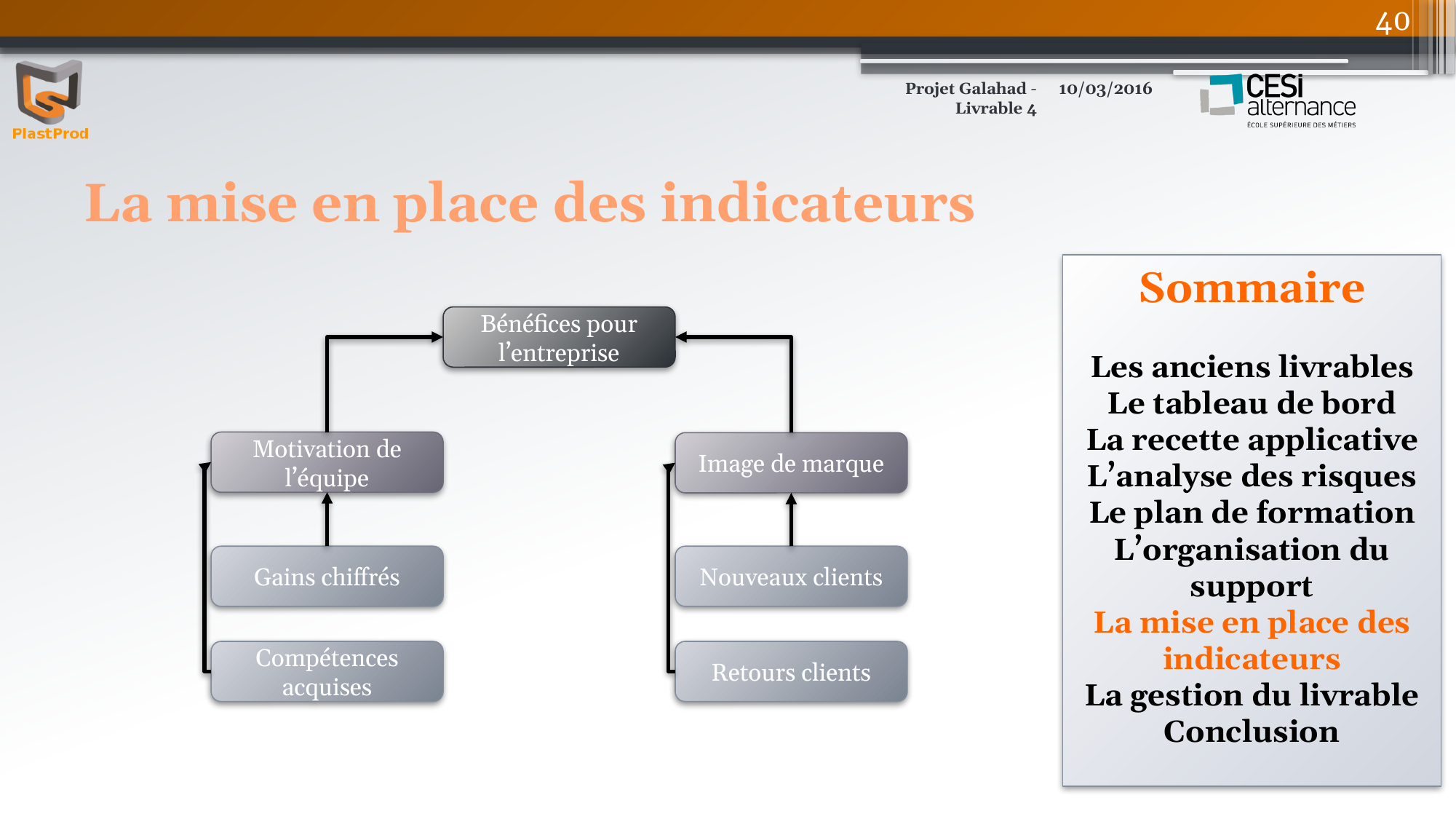

40
Projet Galahad - Livrable 4
10/03/2016
# La mise en place des indicateurs
Sommaire

Les anciens livrables
Le tableau de bord
La recette applicative
L’analyse des risques
Le plan de formation
L’organisation du support
La mise en place des indicateurs
La gestion du livrable
Conclusion

Bénéfices pour l’entreprise
Motivation de l’équipe
Image de marque
Gains chiffrés
Nouveaux clients
Compétences acquises
Retours clients